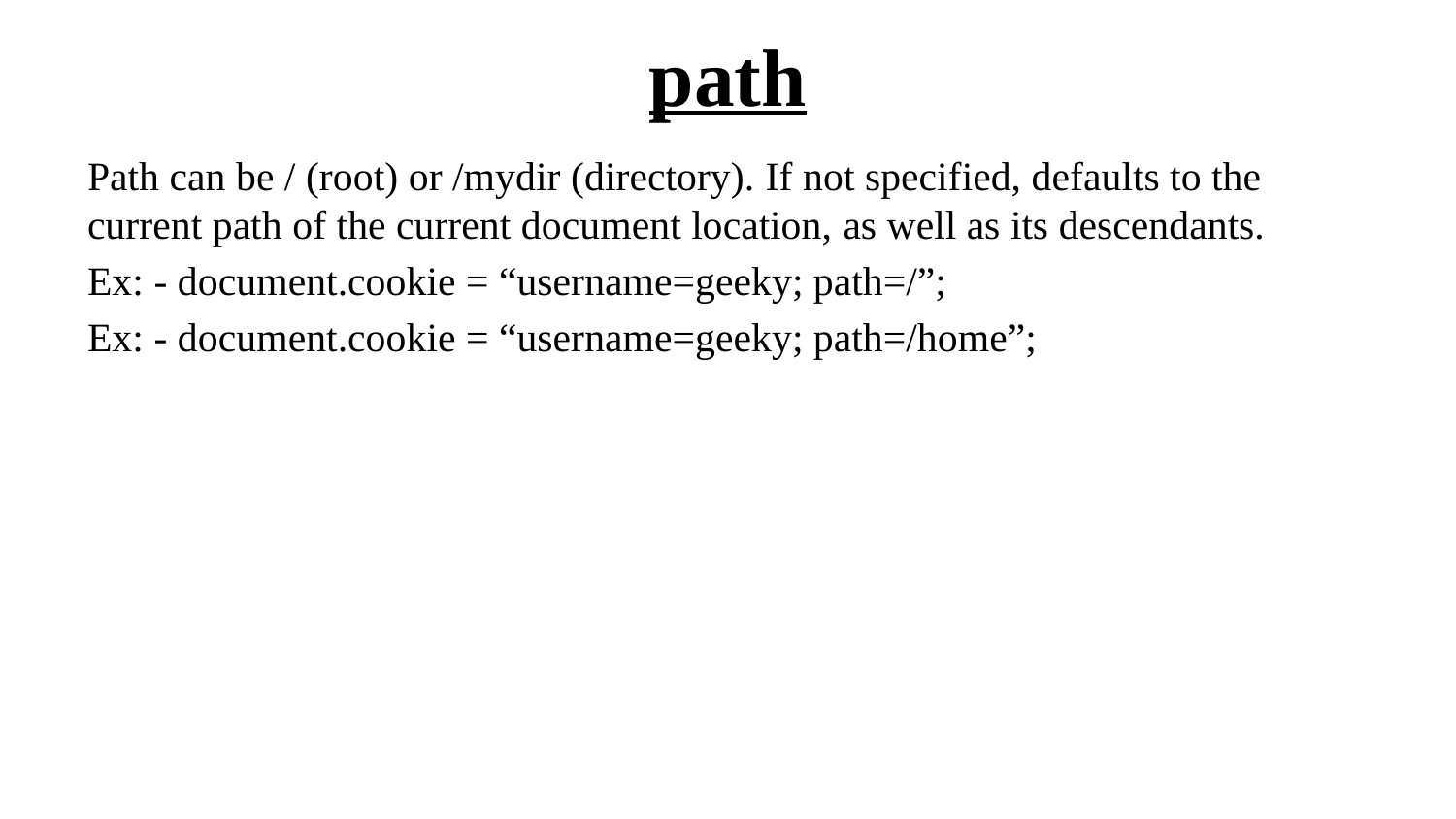

# path
Path can be / (root) or /mydir (directory). If not specified, defaults to the current path of the current document location, as well as its descendants.
Ex: - document.cookie = “username=geeky; path=/”;
Ex: - document.cookie = “username=geeky; path=/home”;